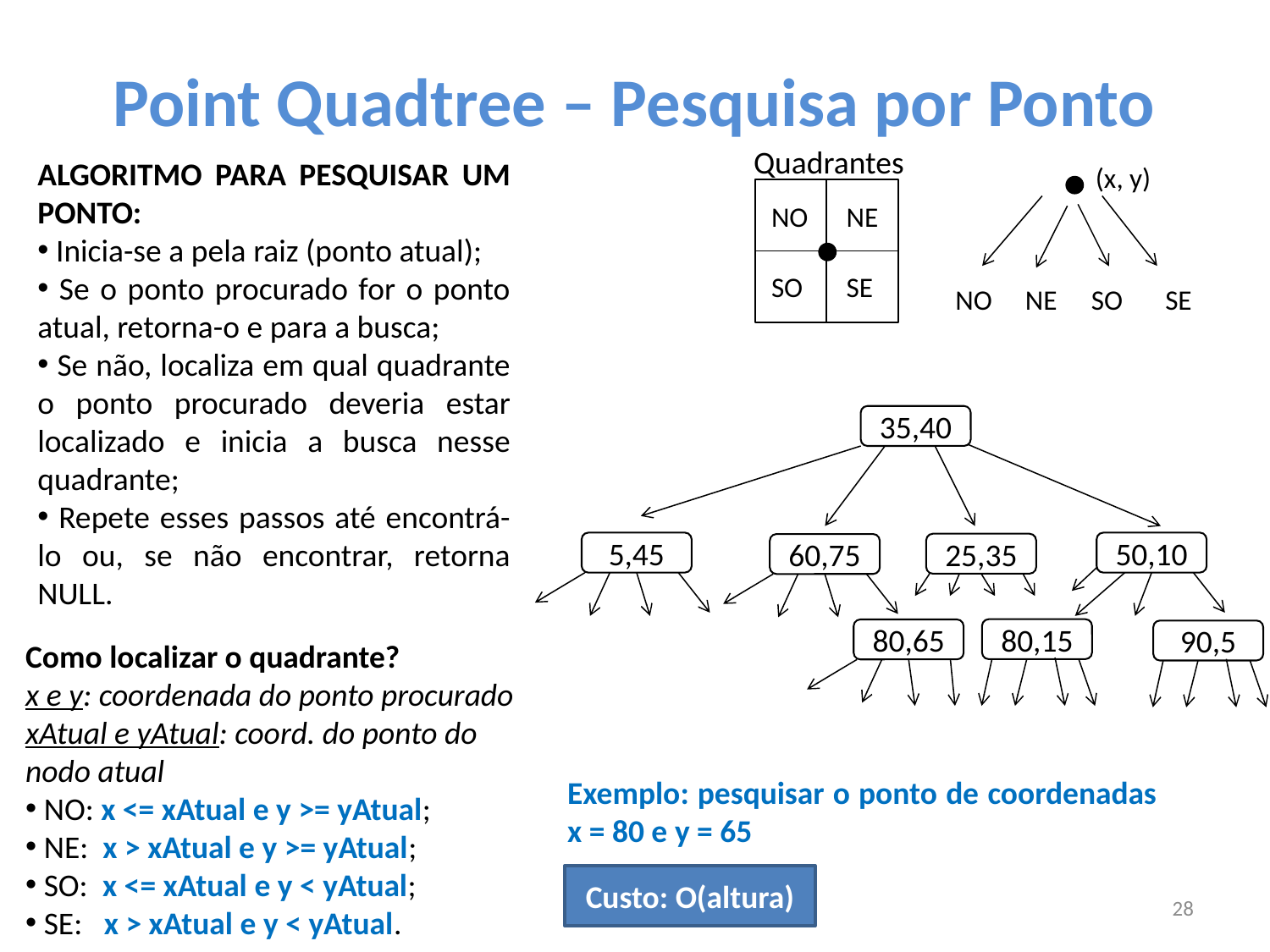

# Point Quadtree – Pesquisa por Ponto
Quadrantes

NO
NE

SO
SE
ALGORITMO PARA PESQUISAR UM PONTO:
 Inicia-se a pela raiz (ponto atual);
 Se o ponto procurado for o ponto atual, retorna-o e para a busca;
 Se não, localiza em qual quadrante o ponto procurado deveria estar localizado e inicia a busca nesse quadrante;
 Repete esses passos até encontrá-lo ou, se não encontrar, retorna NULL.
(x, y)

NO
NE
SO
SE
35,40
5,45
50,10
25,35
60,75
80,15
80,65
90,5
Como localizar o quadrante?
x e y: coordenada do ponto procurado
xAtual e yAtual: coord. do ponto do
nodo atual
 NO: x <= xAtual e y >= yAtual;
 NE:  x > xAtual e y >= yAtual;
 SO:  x <= xAtual e y < yAtual;
 SE:   x > xAtual e y < yAtual.
Exemplo: pesquisar o ponto de coordenadas x = 80 e y = 65
Custo: O(altura)
28